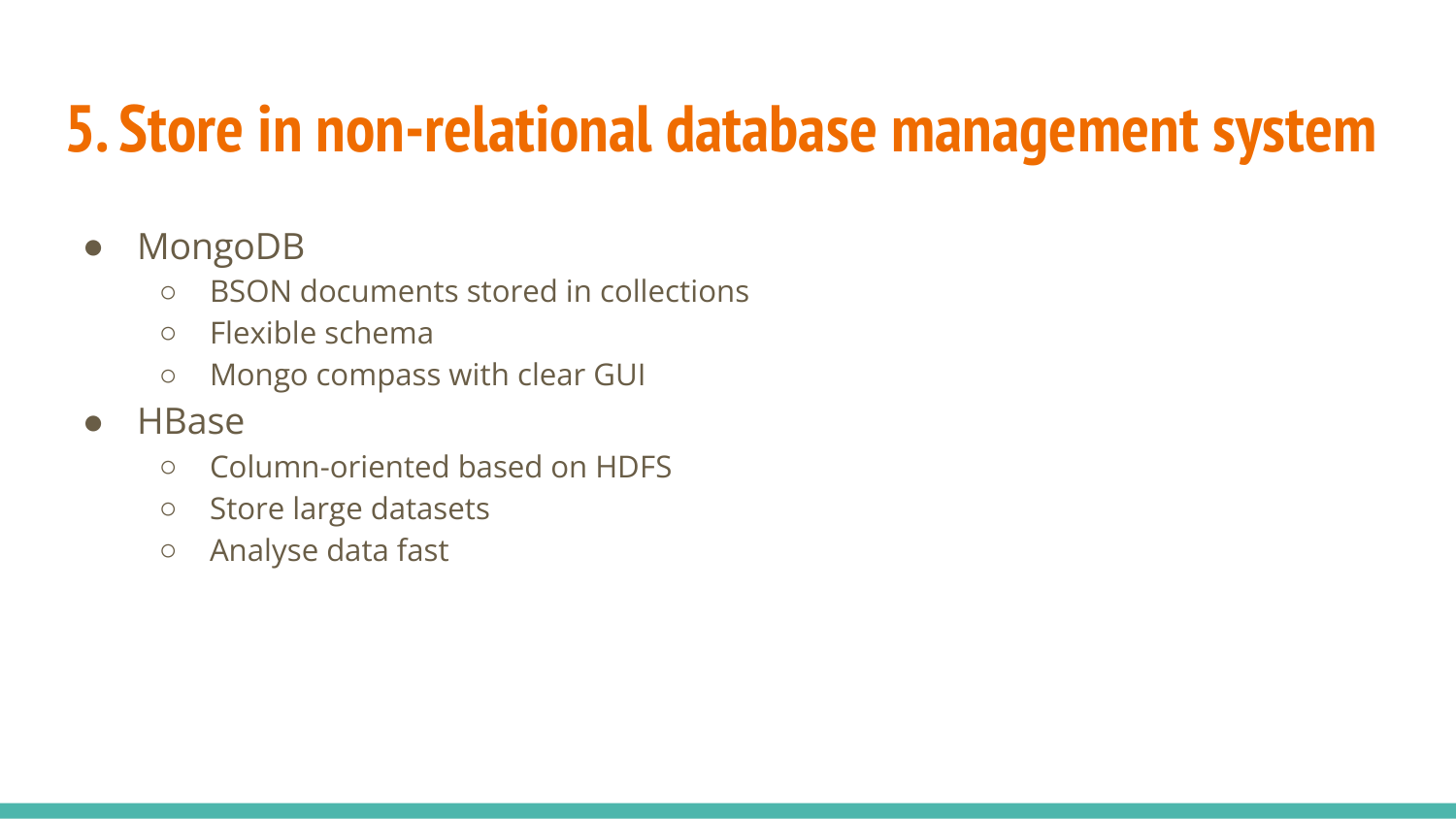

# 5. Store in non-relational database management system
MongoDB
BSON documents stored in collections
Flexible schema
Mongo compass with clear GUI
HBase
Column-oriented based on HDFS
Store large datasets
Analyse data fast